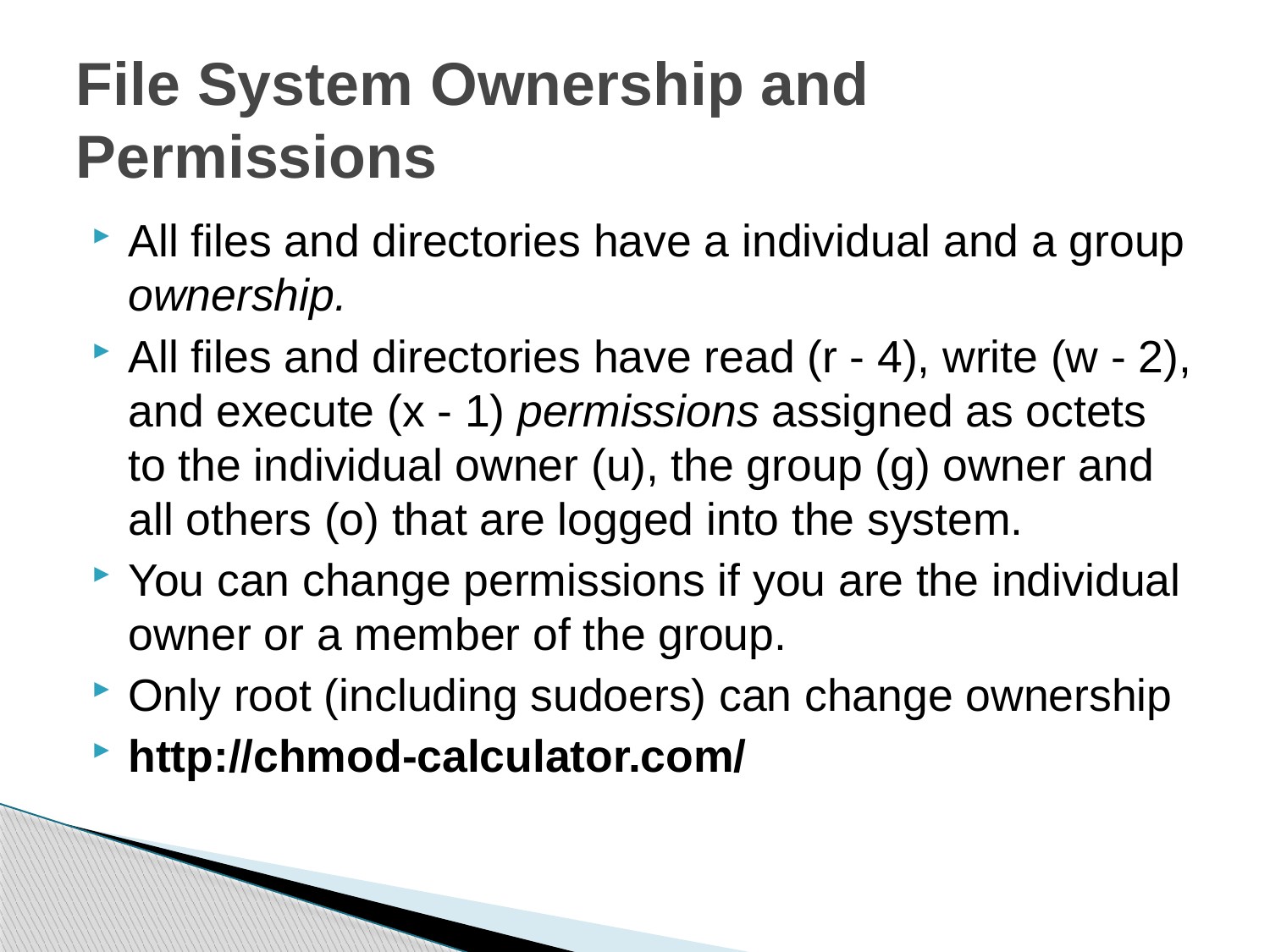

# File System Ownership and Permissions
All files and directories have a individual and a group ownership.
All files and directories have read (r - 4), write (w - 2), and execute (x - 1) permissions assigned as octets to the individual owner (u), the group (g) owner and all others (o) that are logged into the system.
You can change permissions if you are the individual owner or a member of the group.
Only root (including sudoers) can change ownership
http://chmod-calculator.com/